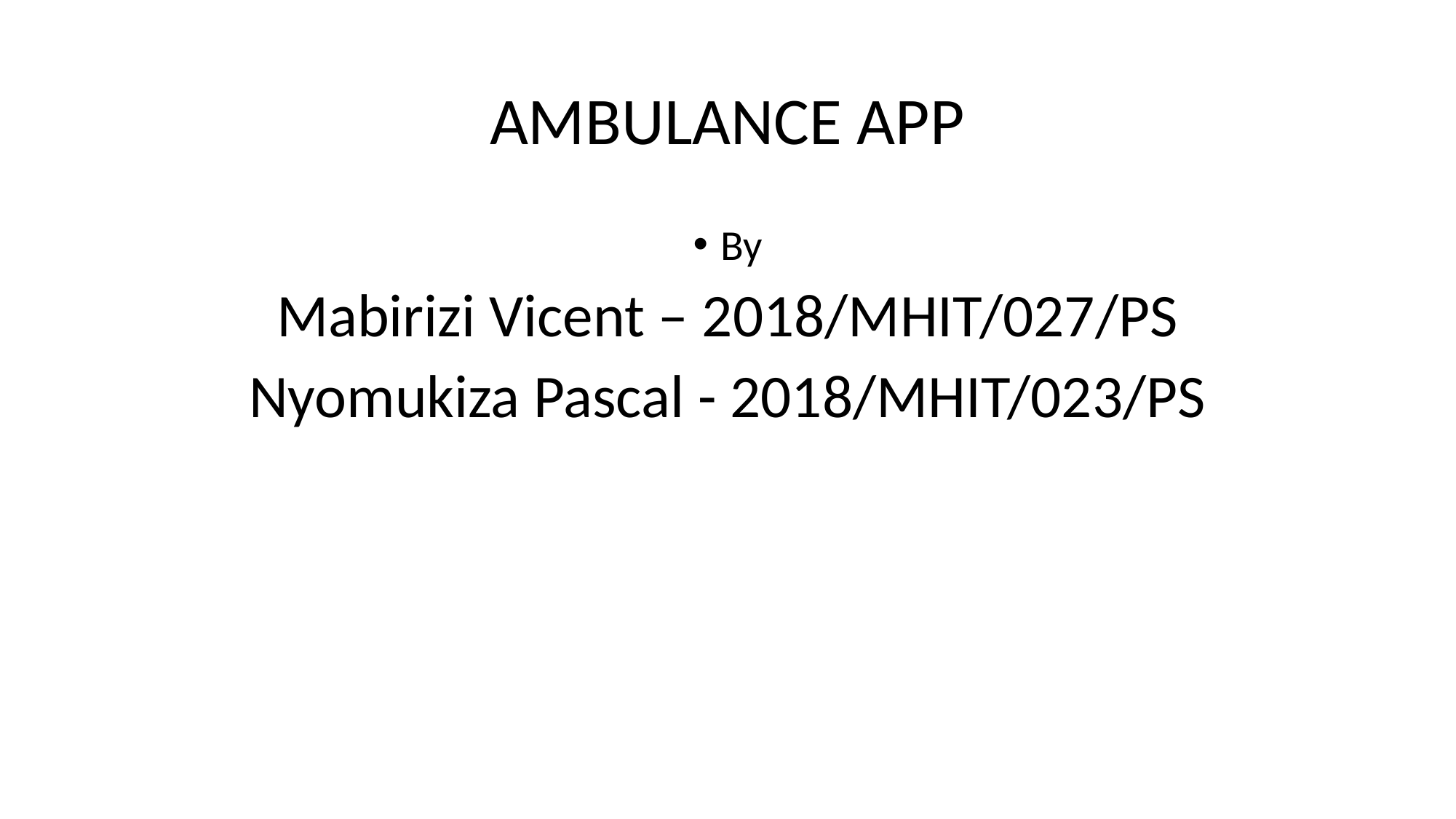

# AMBULANCE APP
By
Mabirizi Vicent – 2018/MHIT/027/PS
Nyomukiza Pascal - 2018/MHIT/023/PS